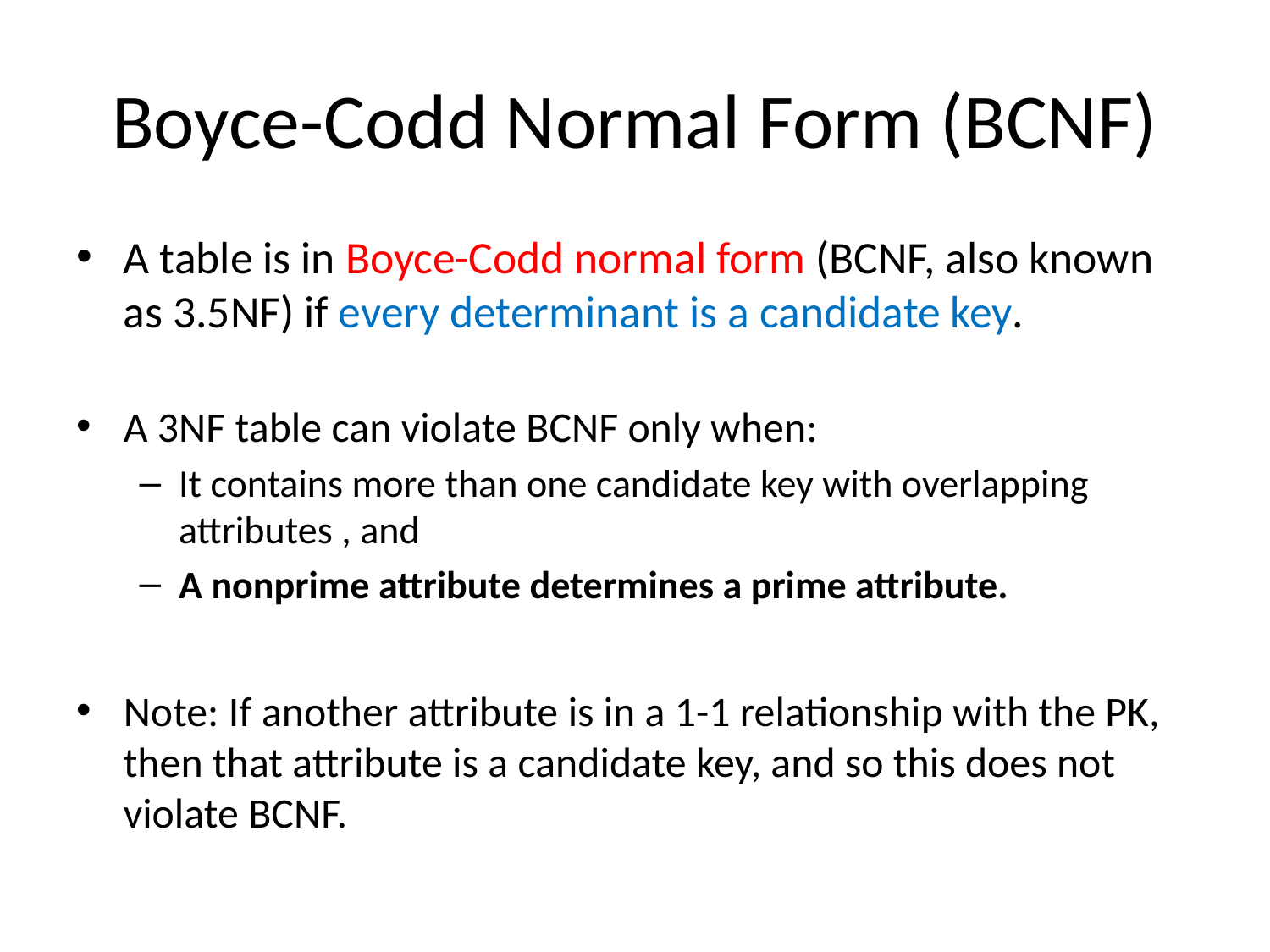

# Boyce-Codd Normal Form (BCNF)
A table is in Boyce-Codd normal form (BCNF, also known as 3.5NF) if every determinant is a candidate key.

A 3NF table can violate BCNF only when:
It contains more than one candidate key with overlapping attributes , and
A nonprime attribute determines a prime attribute.

Note: If another attribute is in a 1-1 relationship with the PK, then that attribute is a candidate key, and so this does not violate BCNF.